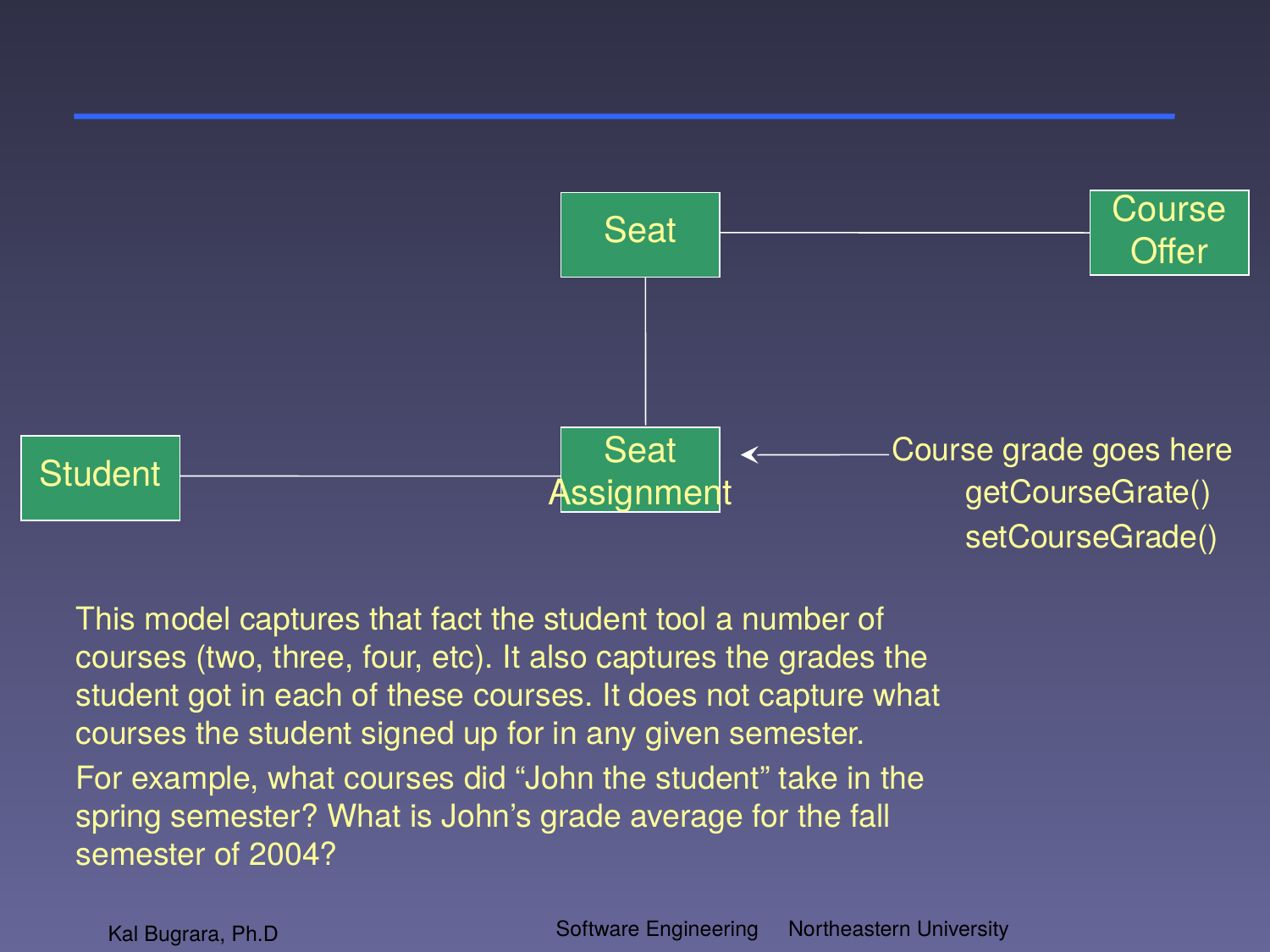

Course Offer

Seat

Seat Assignment
Course grade goes here

Student

getCourseGrate()
setCourseGrade()

This model captures that fact the student tool a number of courses (two, three, four, etc). It also captures the grades the student got in each of these courses. It does not capture what courses the student signed up for in any given semester.
For example, what courses did “John the student” take in the spring semester? What is John’s grade average for the fall semester of 2004?

Kal Bugrara, Ph.D
Software Engineering		     Northeastern University